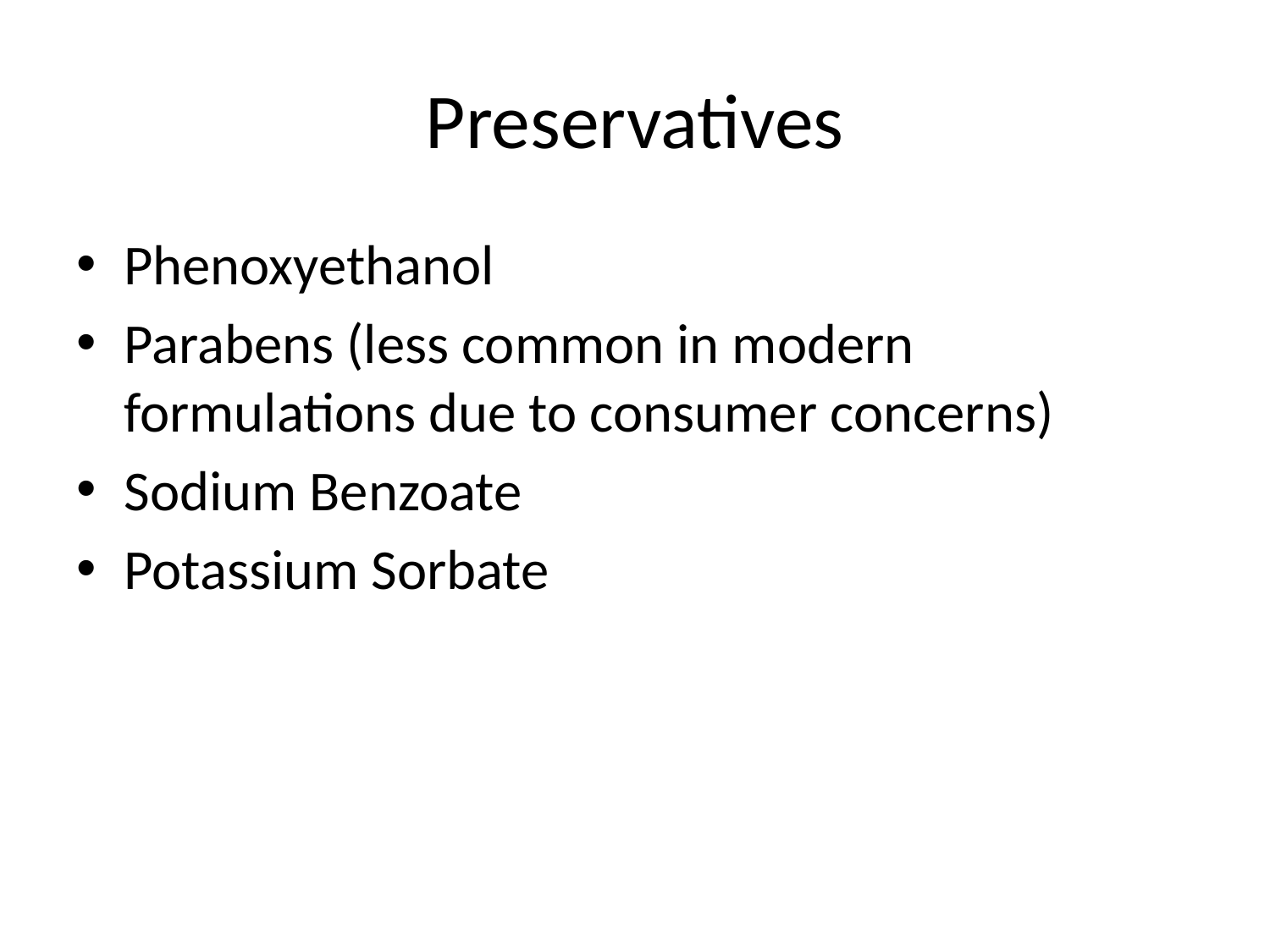

# Preservatives
Phenoxyethanol
Parabens (less common in modern formulations due to consumer concerns)
Sodium Benzoate
Potassium Sorbate